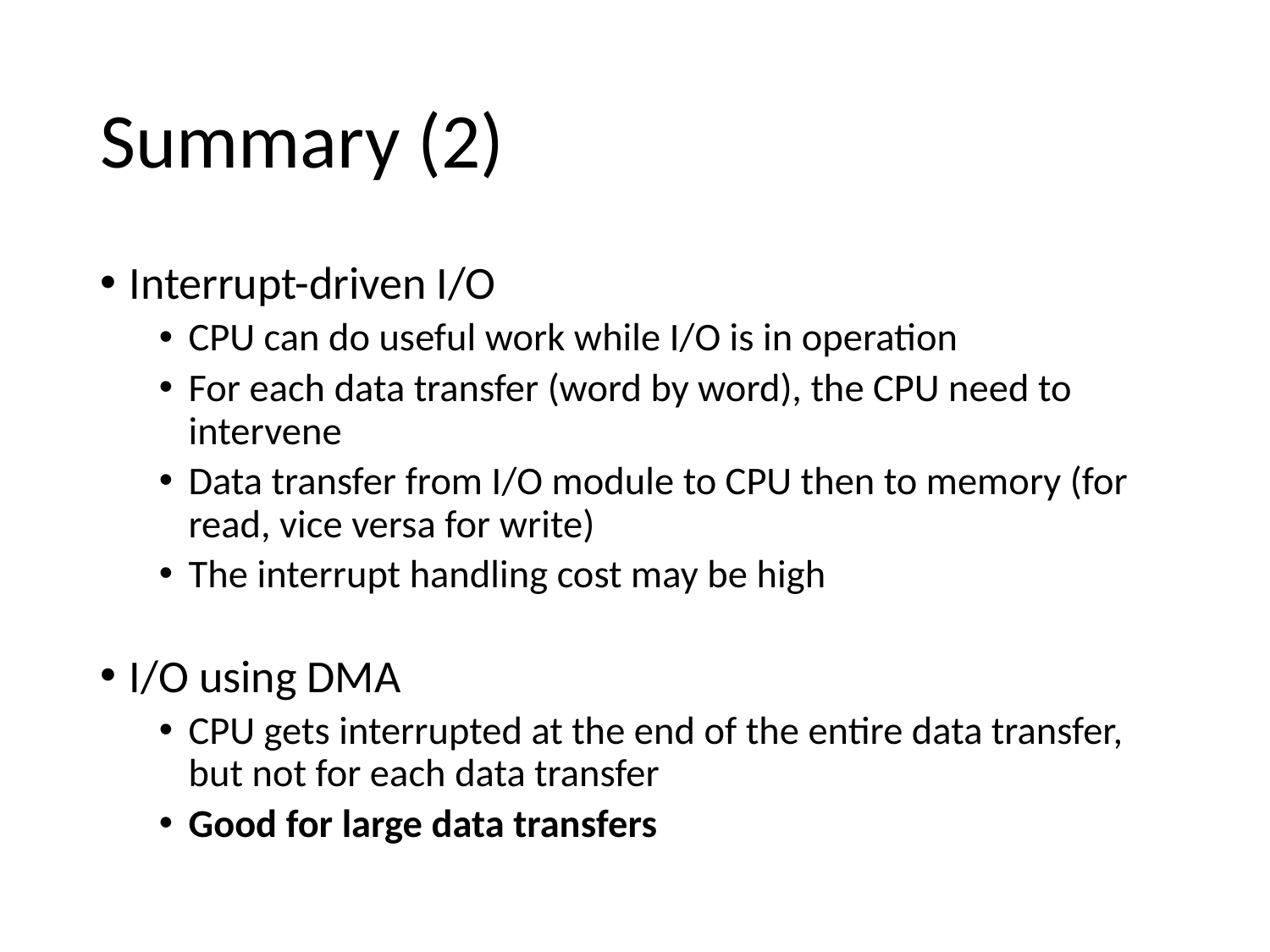

# Summary (2)
Interrupt-driven I/O
CPU can do useful work while I/O is in operation
For each data transfer (word by word), the CPU need to intervene
Data transfer from I/O module to CPU then to memory (for read, vice versa for write)
The interrupt handling cost may be high

I/O using DMA
CPU gets interrupted at the end of the entire data transfer, but not for each data transfer
Good for large data transfers